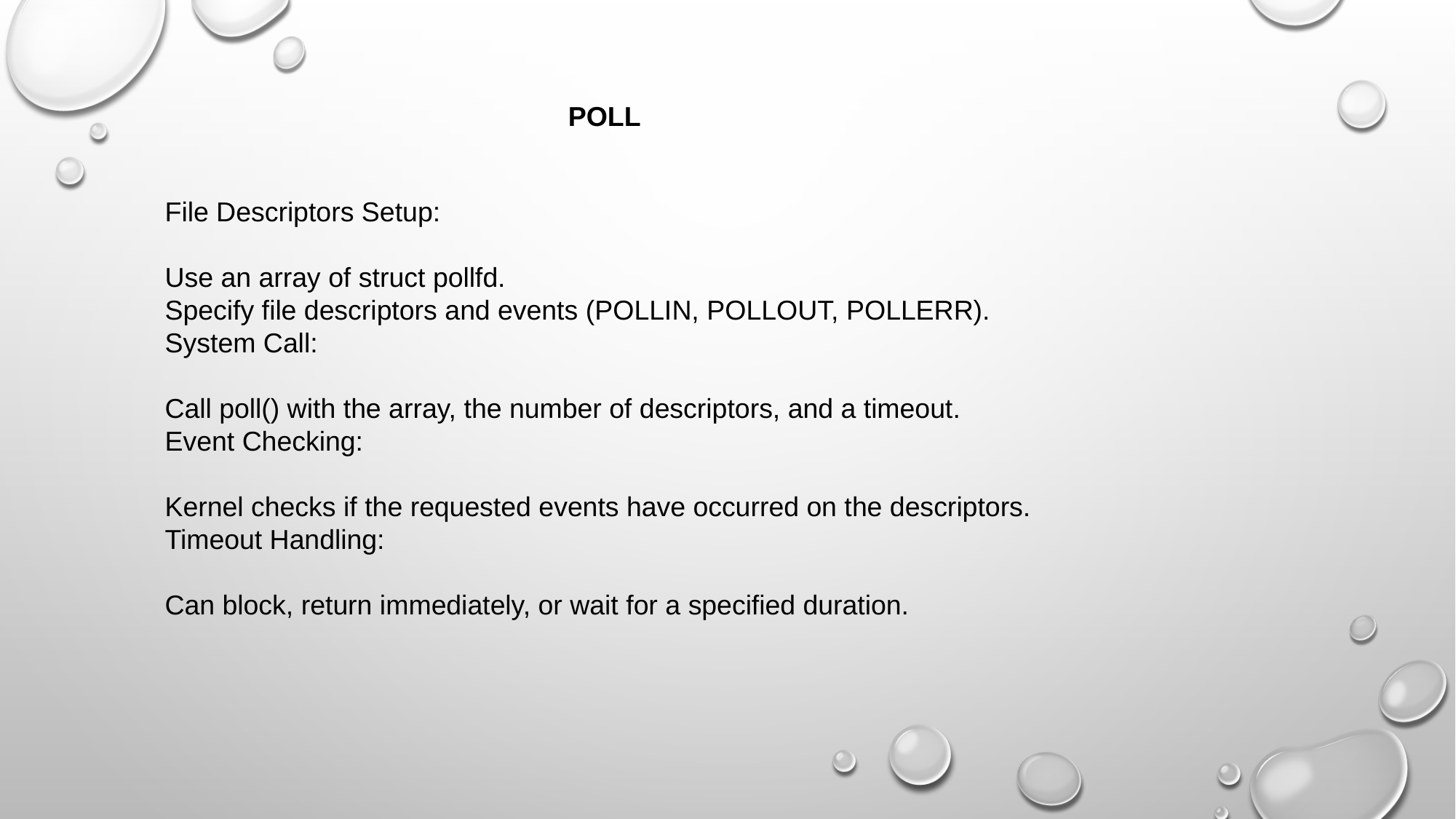

POLL
File Descriptors Setup:

Use an array of struct pollfd.
Specify file descriptors and events (POLLIN, POLLOUT, POLLERR).
System Call:

Call poll() with the array, the number of descriptors, and a timeout.
Event Checking:

Kernel checks if the requested events have occurred on the descriptors.
Timeout Handling:

Can block, return immediately, or wait for a specified duration.